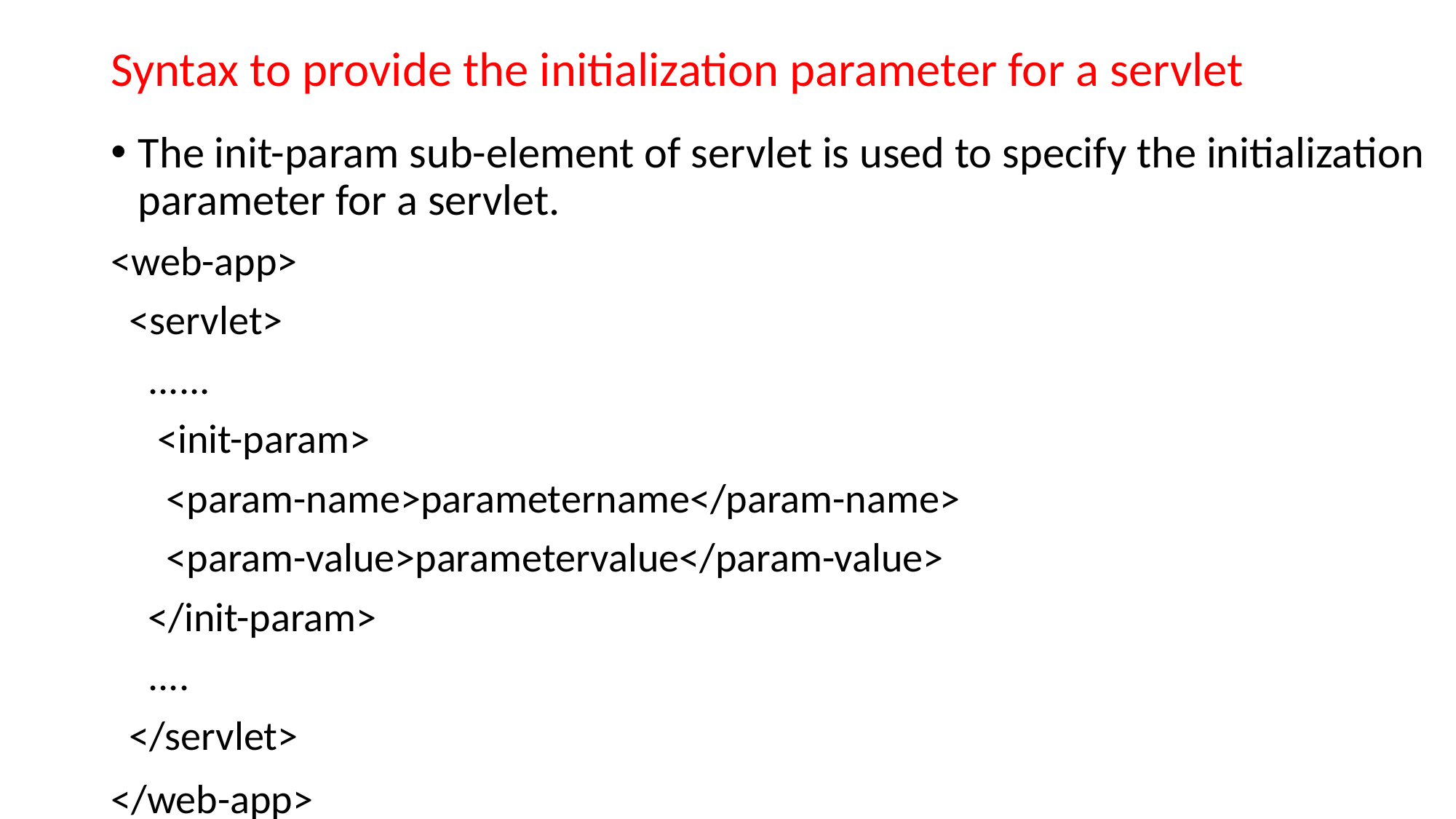

# Syntax to provide the initialization parameter for a servlet
The init-param sub-element of servlet is used to specify the initialization parameter for a servlet.
<web-app>
  <servlet>
    ......
     <init-param>
      <param-name>parametername</param-name>
      <param-value>parametervalue</param-value>
    </init-param>
    ....
  </servlet>
</web-app>